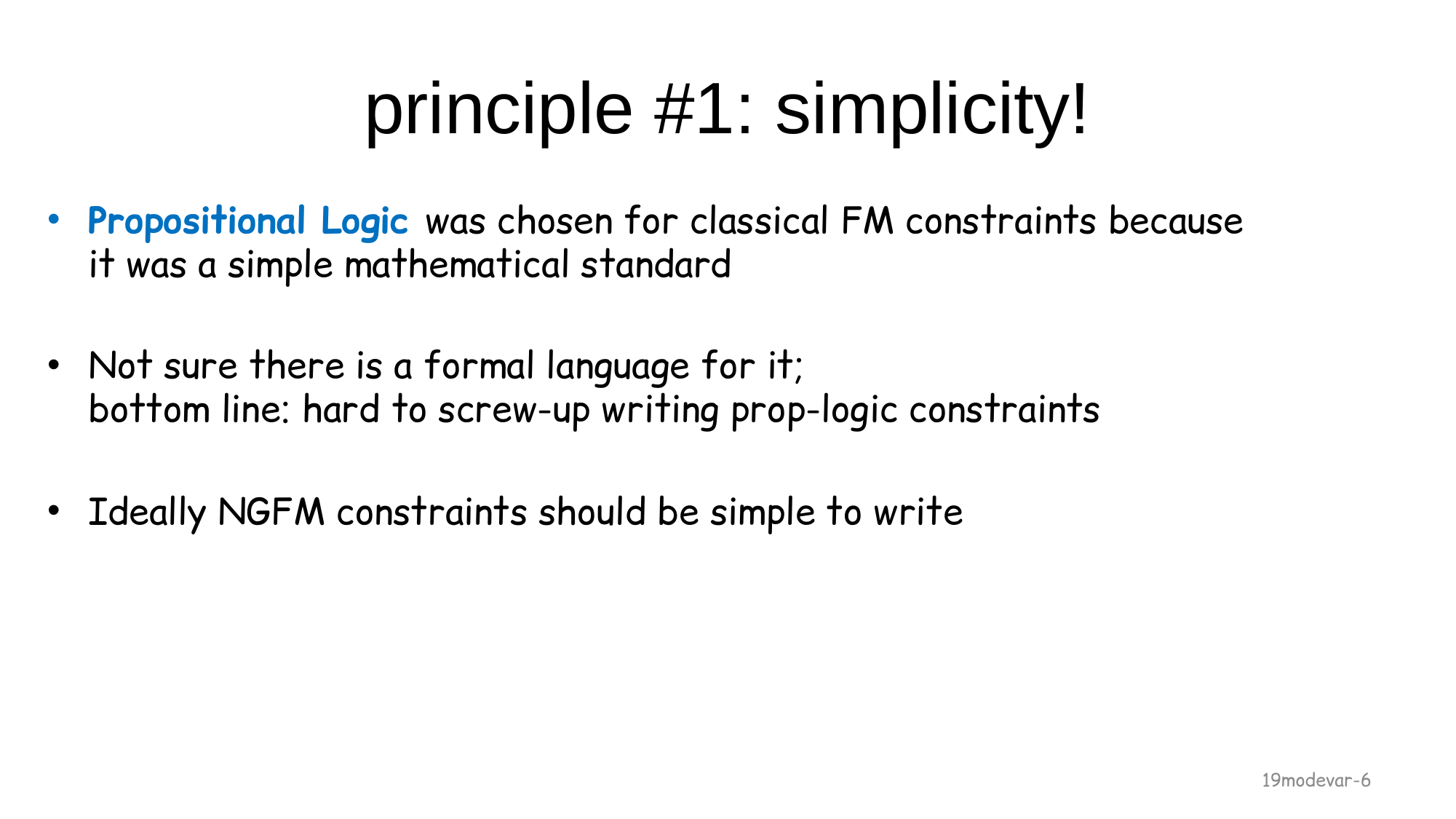

# principle #1: simplicity!
Propositional Logic was chosen for classical FM constraints because
it was a simple mathematical standard

Not sure there is a formal language for it;
bottom line: hard to screw-up writing prop-logic constraints

Ideally NGFM constraints should be simple to write
19modevar-6